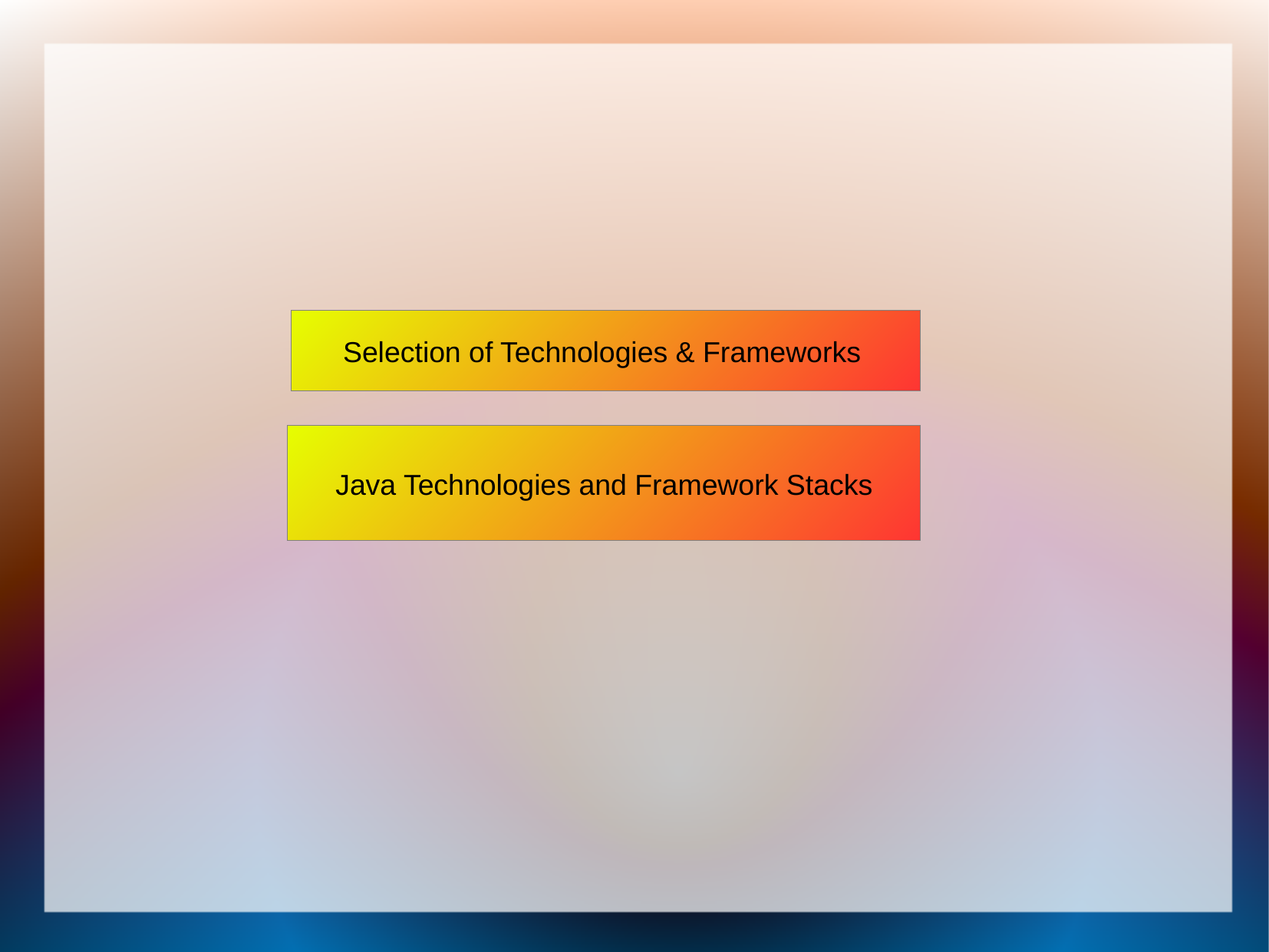

Selection of Technologies & Frameworks
Java Technologies and Framework Stacks